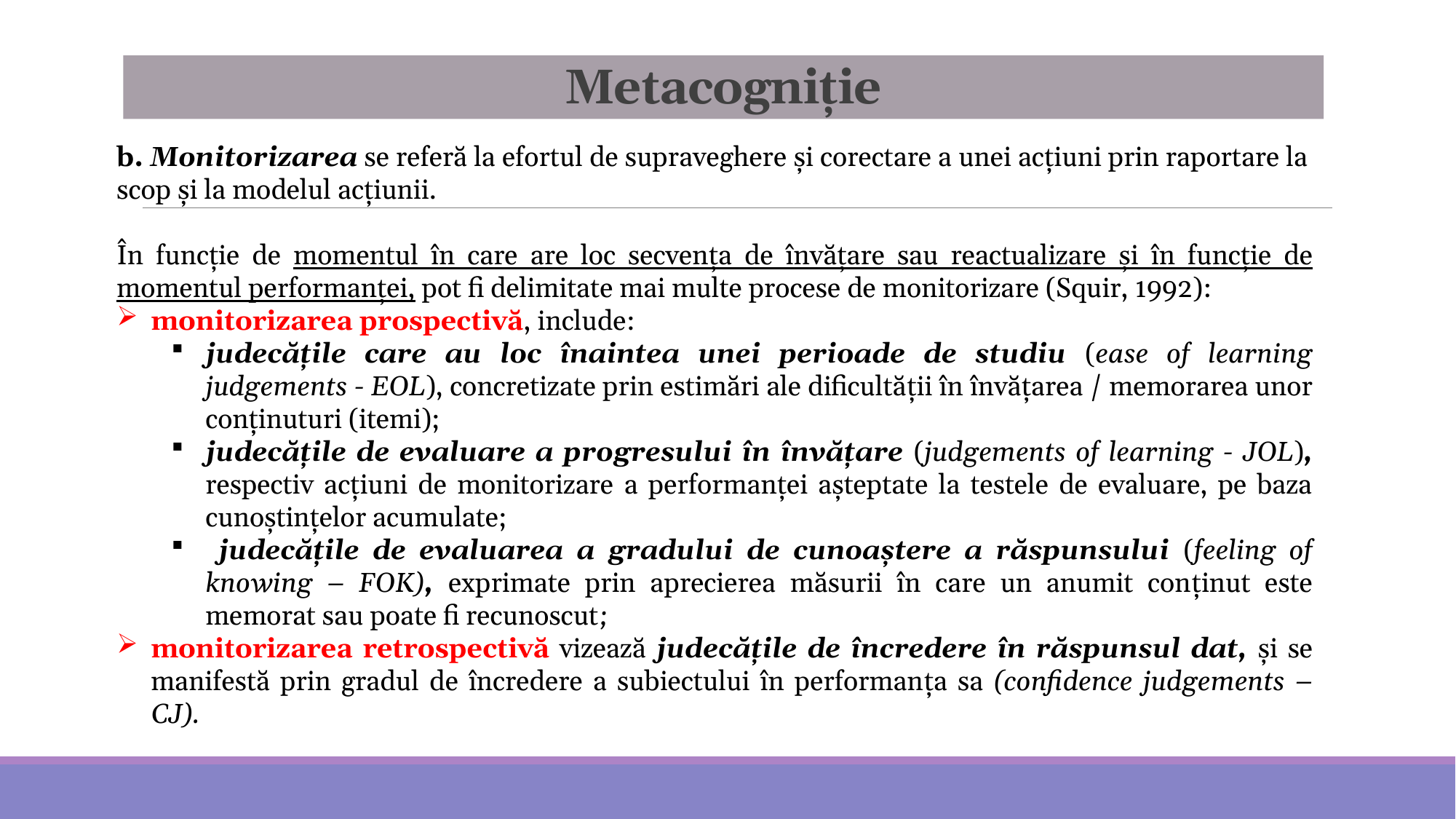

# Metacogniție
b. Monitorizarea se referă la efortul de supraveghere şi corectare a unei acţiuni prin raportare la scop şi la modelul acţiunii.

În funcţie de momentul în care are loc secvenţa de învăţare sau reactualizare şi în funcţie de momentul performanţei, pot fi delimitate mai multe procese de monitorizare (Squir, 1992):
monitorizarea prospectivă, include:
judecăţile care au loc înaintea unei perioade de studiu (ease of learning judgements - EOL), concretizate prin estimări ale dificultăţii în învăţarea / memorarea unor conţinuturi (itemi);
judecăţile de evaluare a progresului în învăţare (judgements of learning - JOL), respectiv acţiuni de monitorizare a performanţei aşteptate la testele de evaluare, pe baza cunoştinţelor acumulate;
 judecăţile de evaluarea a gradului de cunoaştere a răspunsului (feeling of knowing – FOK), exprimate prin aprecierea măsurii în care un anumit conţinut este memorat sau poate fi recunoscut;
monitorizarea retrospectivă vizează judecăţile de încredere în răspunsul dat, şi se manifestă prin gradul de încredere a subiectului în performanţa sa (confidence judgements – CJ).